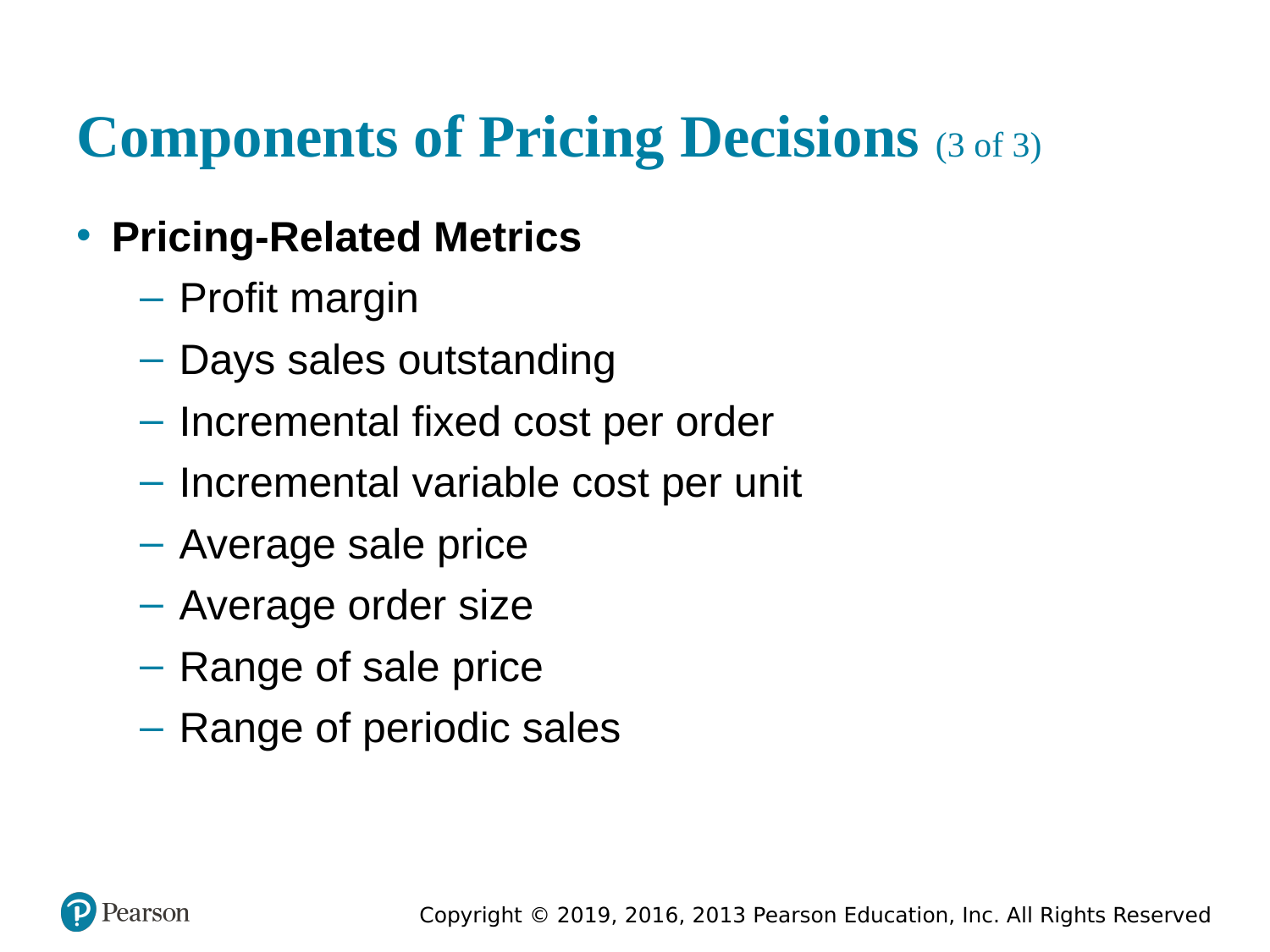

# Components of Pricing Decisions (3 of 3)
Pricing-Related Metrics
Profit margin
Days sales outstanding
Incremental fixed cost per order
Incremental variable cost per unit
Average sale price
Average order size
Range of sale price
Range of periodic sales